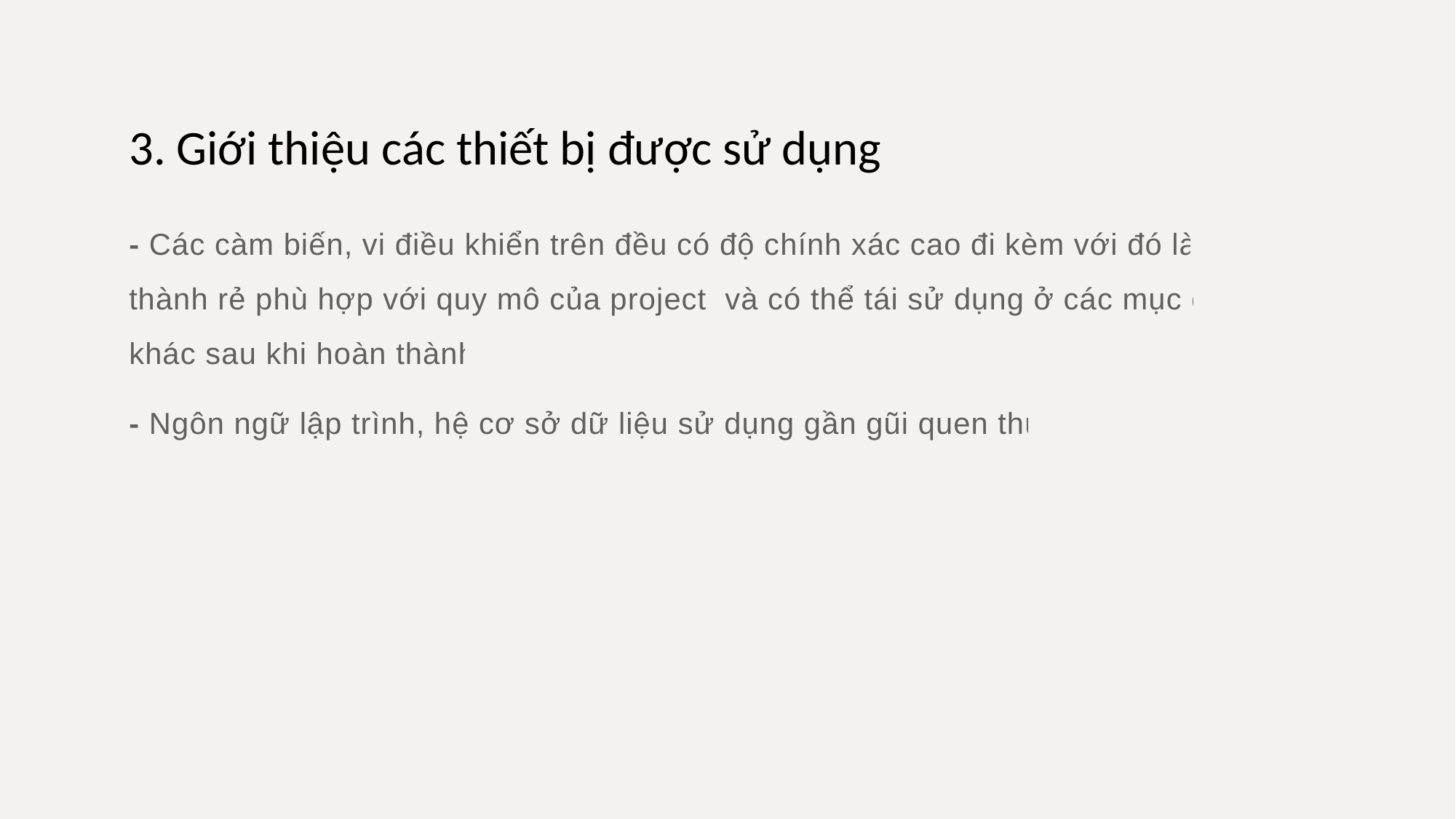

# 3. Giới thiệu các thiết bị được sử dụng
- Các càm biến, vi điều khiển trên đều có độ chính xác cao đi kèm với đó là giá thành rẻ phù hợp với quy mô của project  và có thể tái sử dụng ở các mục đích khác sau khi hoàn thành.
- Ngôn ngữ lập trình, hệ cơ sở dữ liệu sử dụng gần gũi quen thuọc